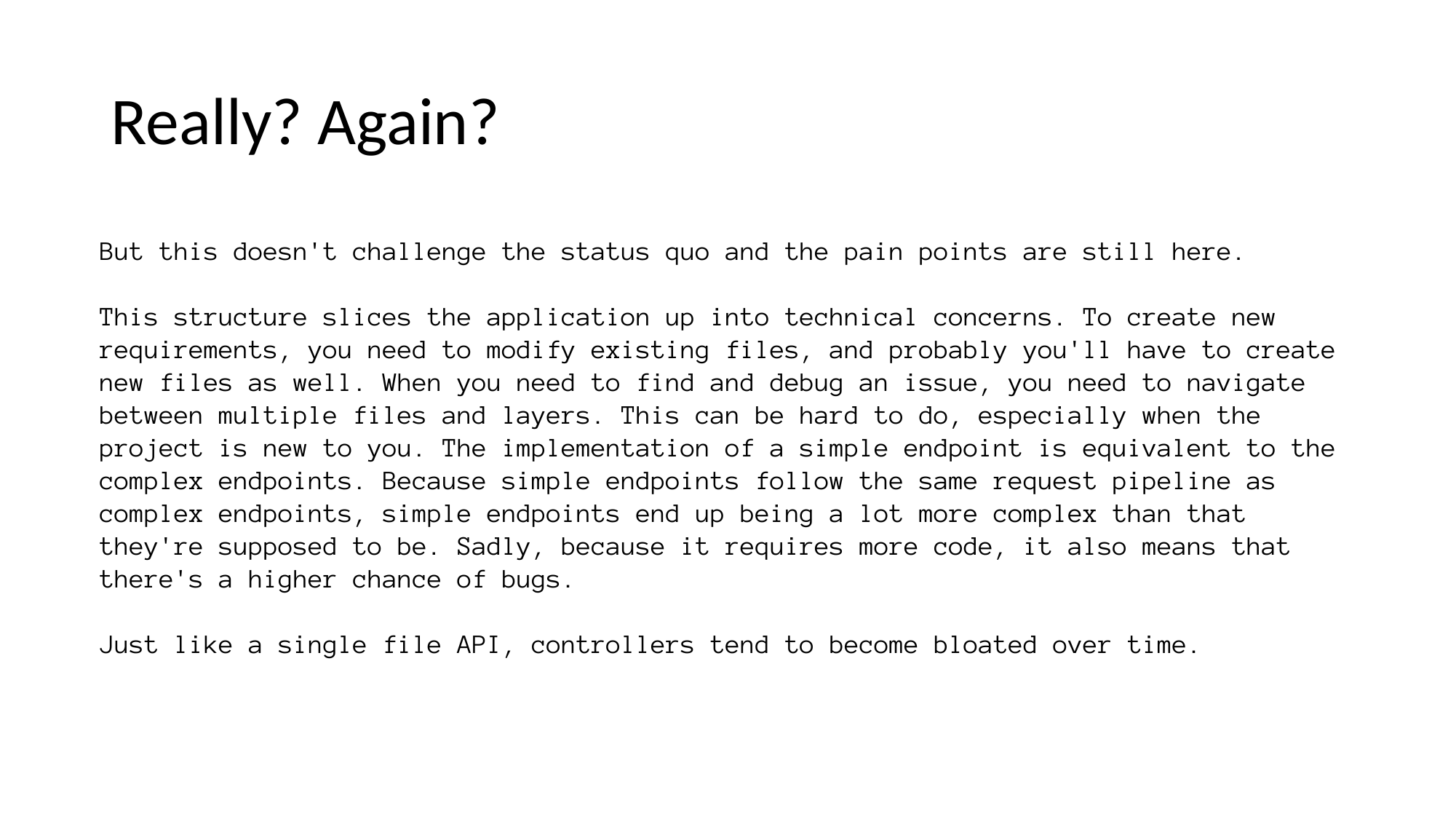

# Really? Again?
But this doesn't challenge the status quo and the pain points are still here.

This structure slices the application up into technical concerns. To create new requirements, you need to modify existing files, and probably you'll have to create new files as well. When you need to find and debug an issue, you need to navigate between multiple files and layers. This can be hard to do, especially when the project is new to you. The implementation of a simple endpoint is equivalent to the complex endpoints. Because simple endpoints follow the same request pipeline as complex endpoints, simple endpoints end up being a lot more complex than that they're supposed to be. Sadly, because it requires more code, it also means that there's a higher chance of bugs.

Just like a single file API, controllers tend to become bloated over time.